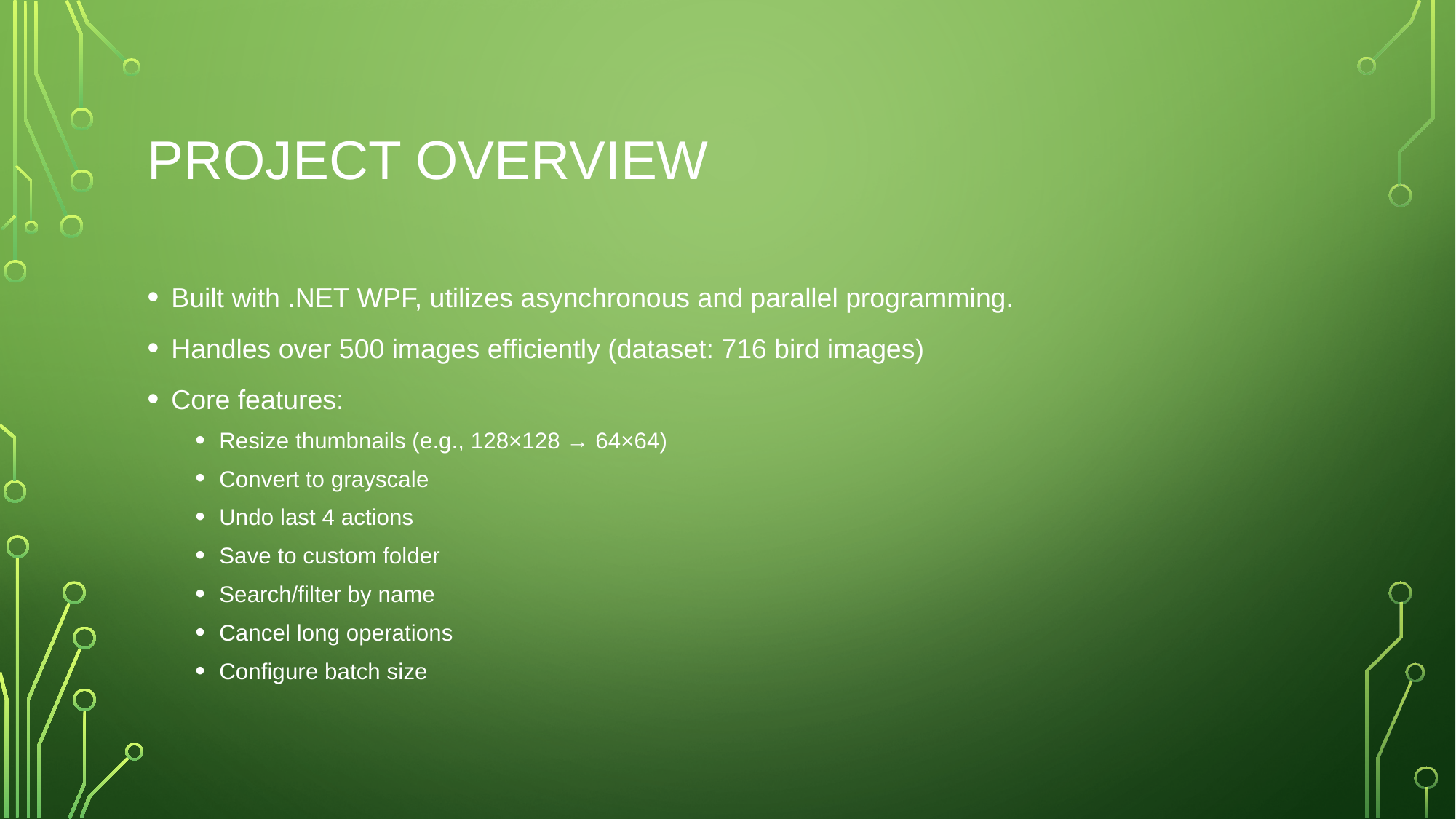

# Project overview
Built with .NET WPF, utilizes asynchronous and parallel programming.
Handles over 500 images efficiently (dataset: 716 bird images)
Core features:
Resize thumbnails (e.g., 128×128 → 64×64)
Convert to grayscale
Undo last 4 actions
Save to custom folder
Search/filter by name
Cancel long operations
Configure batch size